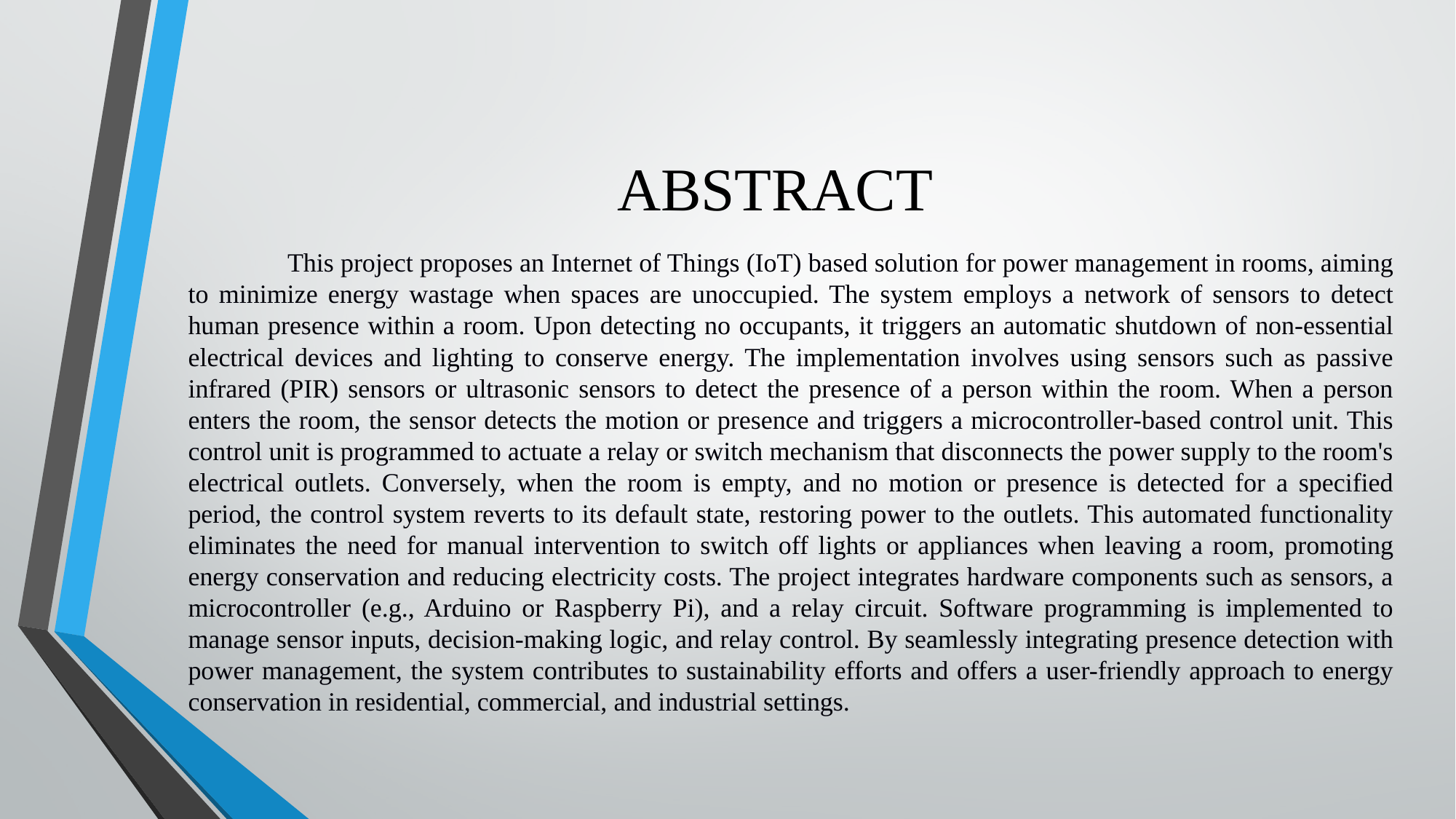

# ABSTRACT
	This project proposes an Internet of Things (IoT) based solution for power management in rooms, aiming to minimize energy wastage when spaces are unoccupied. The system employs a network of sensors to detect human presence within a room. Upon detecting no occupants, it triggers an automatic shutdown of non-essential electrical devices and lighting to conserve energy. The implementation involves using sensors such as passive infrared (PIR) sensors or ultrasonic sensors to detect the presence of a person within the room. When a person enters the room, the sensor detects the motion or presence and triggers a microcontroller-based control unit. This control unit is programmed to actuate a relay or switch mechanism that disconnects the power supply to the room's electrical outlets. Conversely, when the room is empty, and no motion or presence is detected for a specified period, the control system reverts to its default state, restoring power to the outlets. This automated functionality eliminates the need for manual intervention to switch off lights or appliances when leaving a room, promoting energy conservation and reducing electricity costs. The project integrates hardware components such as sensors, a microcontroller (e.g., Arduino or Raspberry Pi), and a relay circuit. Software programming is implemented to manage sensor inputs, decision-making logic, and relay control. By seamlessly integrating presence detection with power management, the system contributes to sustainability efforts and offers a user-friendly approach to energy conservation in residential, commercial, and industrial settings.